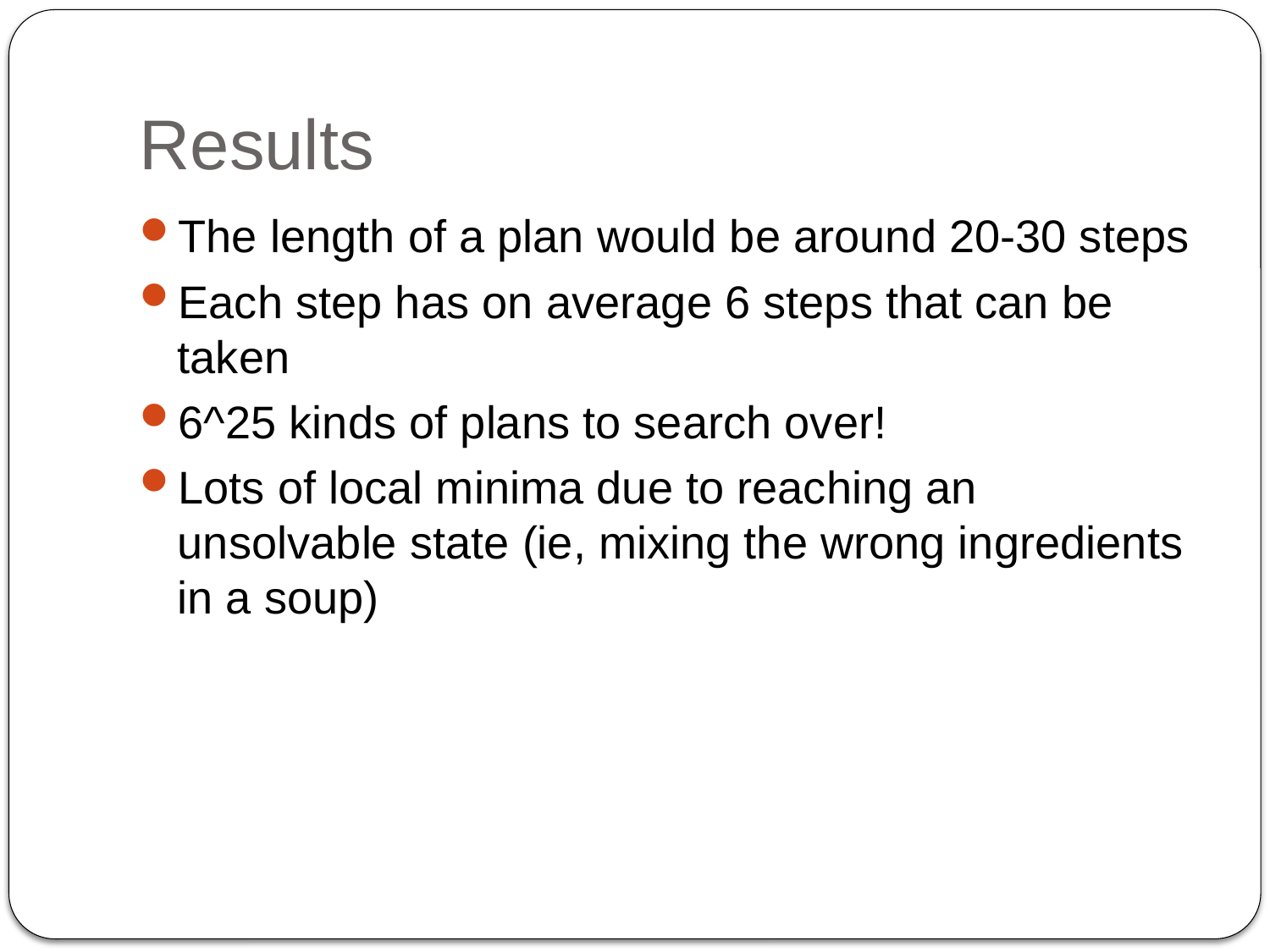

# Results
The length of a plan would be around 20-30 steps
Each step has on average 6 steps that can be taken
6^25 kinds of plans to search over!
Lots of local minima due to reaching an unsolvable state (ie, mixing the wrong ingredients in a soup)